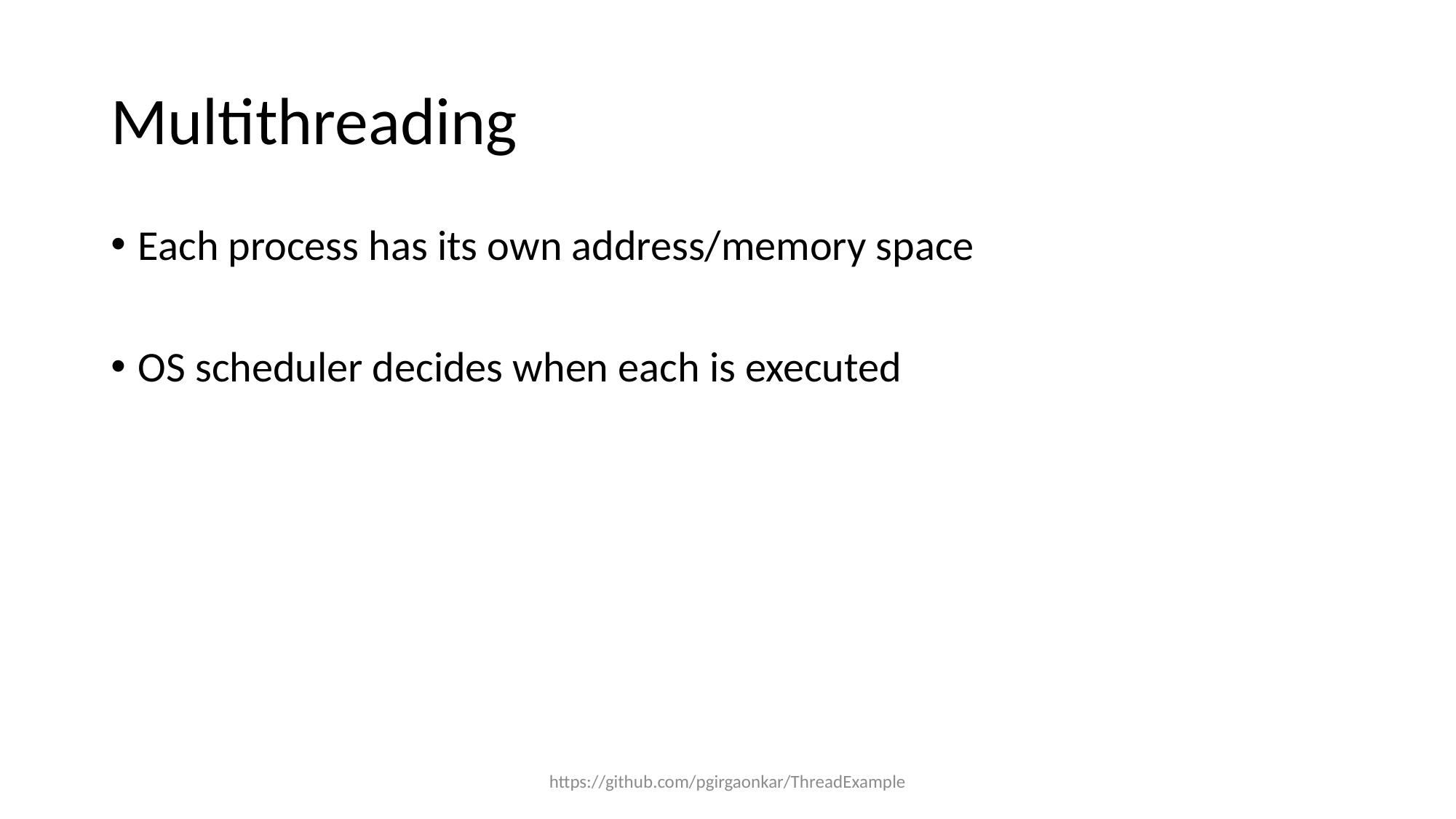

# Multithreading
Each process has its own address/memory space

OS scheduler decides when each is executed

https://github.com/pgirgaonkar/ThreadExample